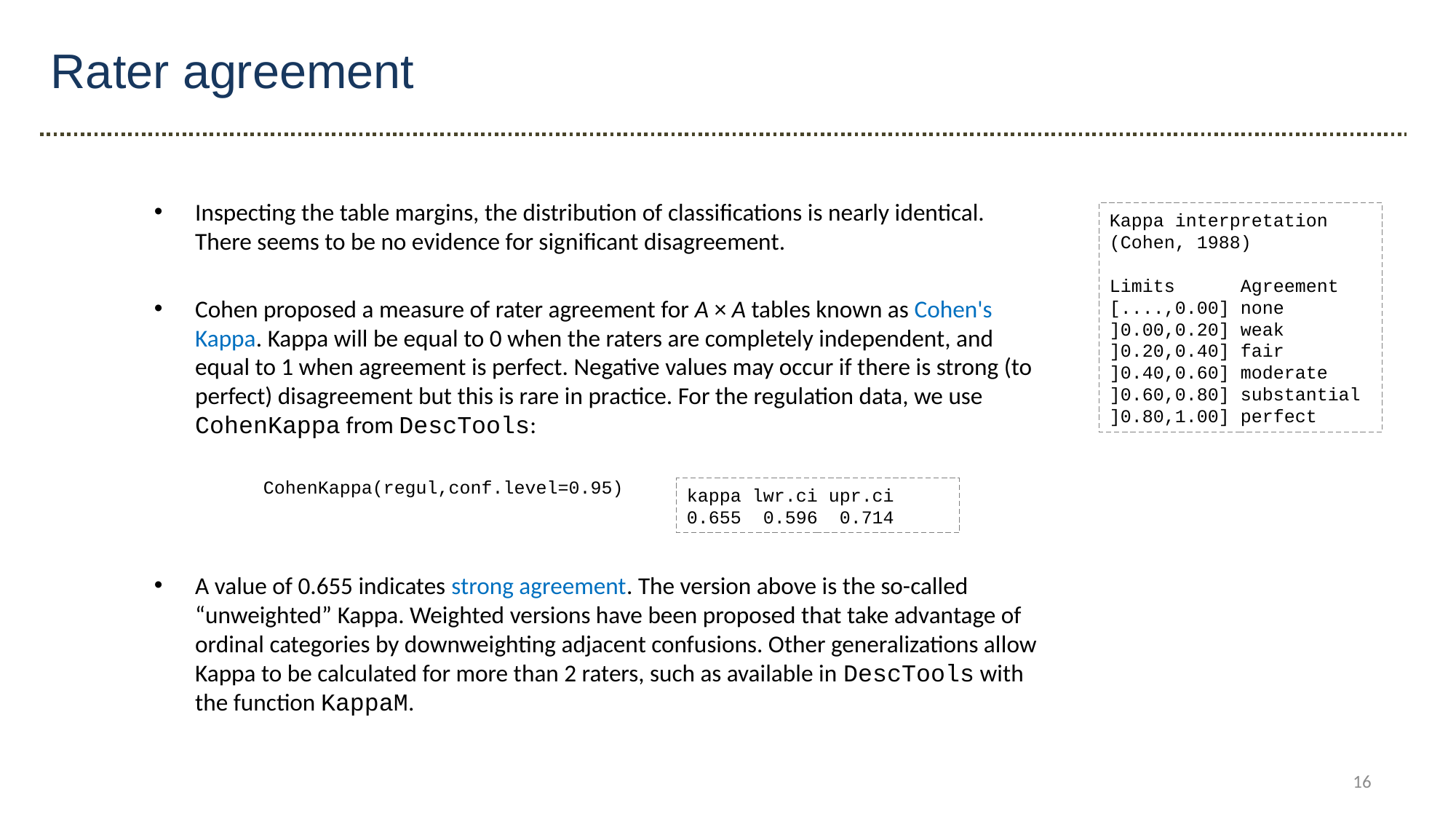

Rater agreement
Inspecting the table margins, the distribution of classifications is nearly identical. There seems to be no evidence for significant disagreement.

Cohen proposed a measure of rater agreement for A × A tables known as Cohen's Kappa. Kappa will be equal to 0 when the raters are completely independent, and equal to 1 when agreement is perfect. Negative values may occur if there is strong (to perfect) disagreement but this is rare in practice. For the regulation data, we use CohenKappa from DescTools:

	CohenKappa(regul,conf.level=0.95)

A value of 0.655 indicates strong agreement. The version above is the so-called “unweighted” Kappa. Weighted versions have been proposed that take advantage of ordinal categories by downweighting adjacent confusions. Other generalizations allow Kappa to be calculated for more than 2 raters, such as available in DescTools with the function KappaM.

Kappa interpretation (Cohen, 1988)

Limits      Agreement
[....,0.00] none
]0.00,0.20] weak
]0.20,0.40] fair
]0.40,0.60] moderate
]0.60,0.80] substantial
]0.80,1.00] perfect
kappa lwr.ci upr.ci
0.655  0.596  0.714
16